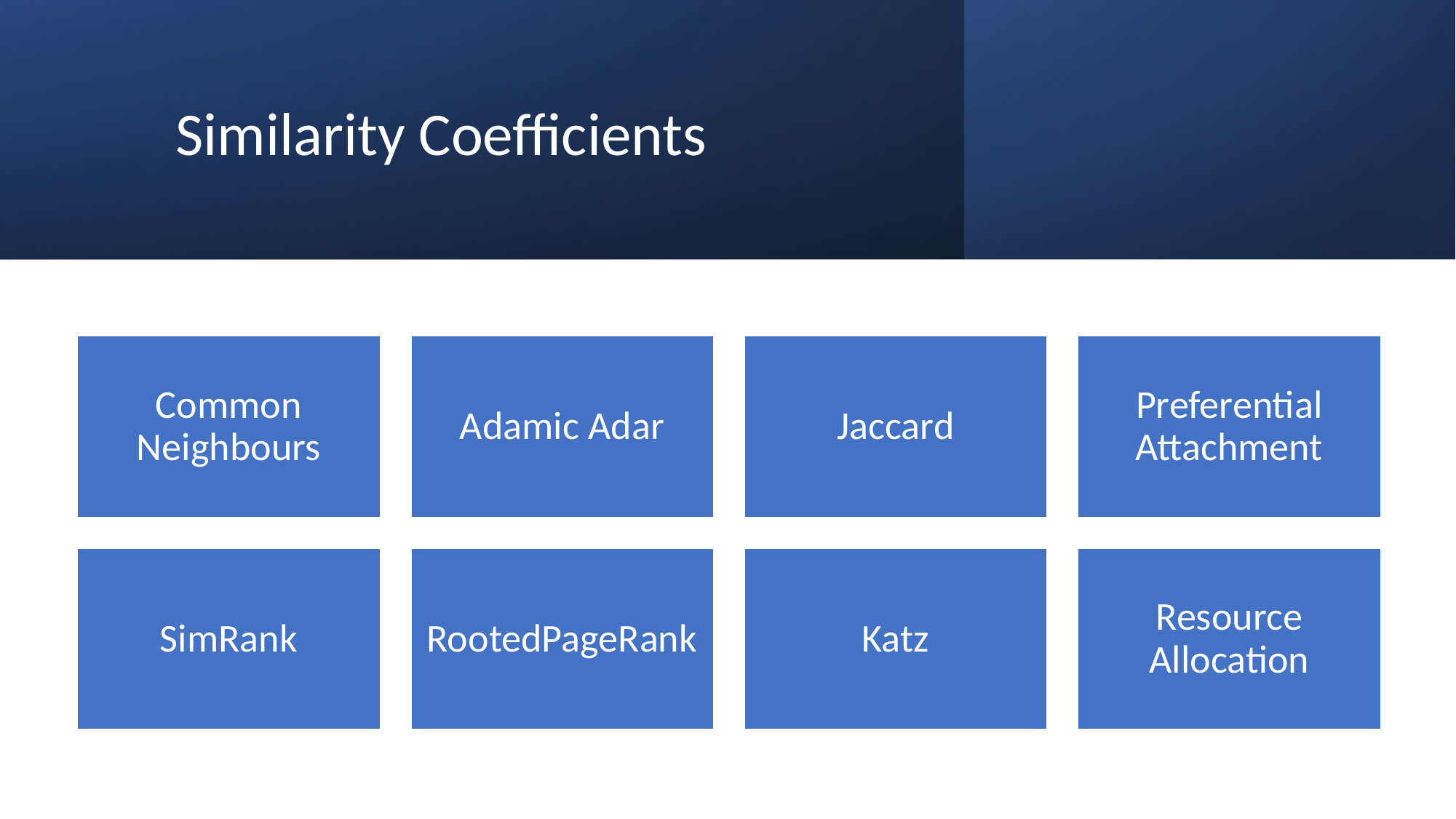

# Similarity Coefficients
Common Neighbours
Adamic Adar
Jaccard
Preferential Attachment
SimRank
RootedPageRank
Katz
Resource Allocation